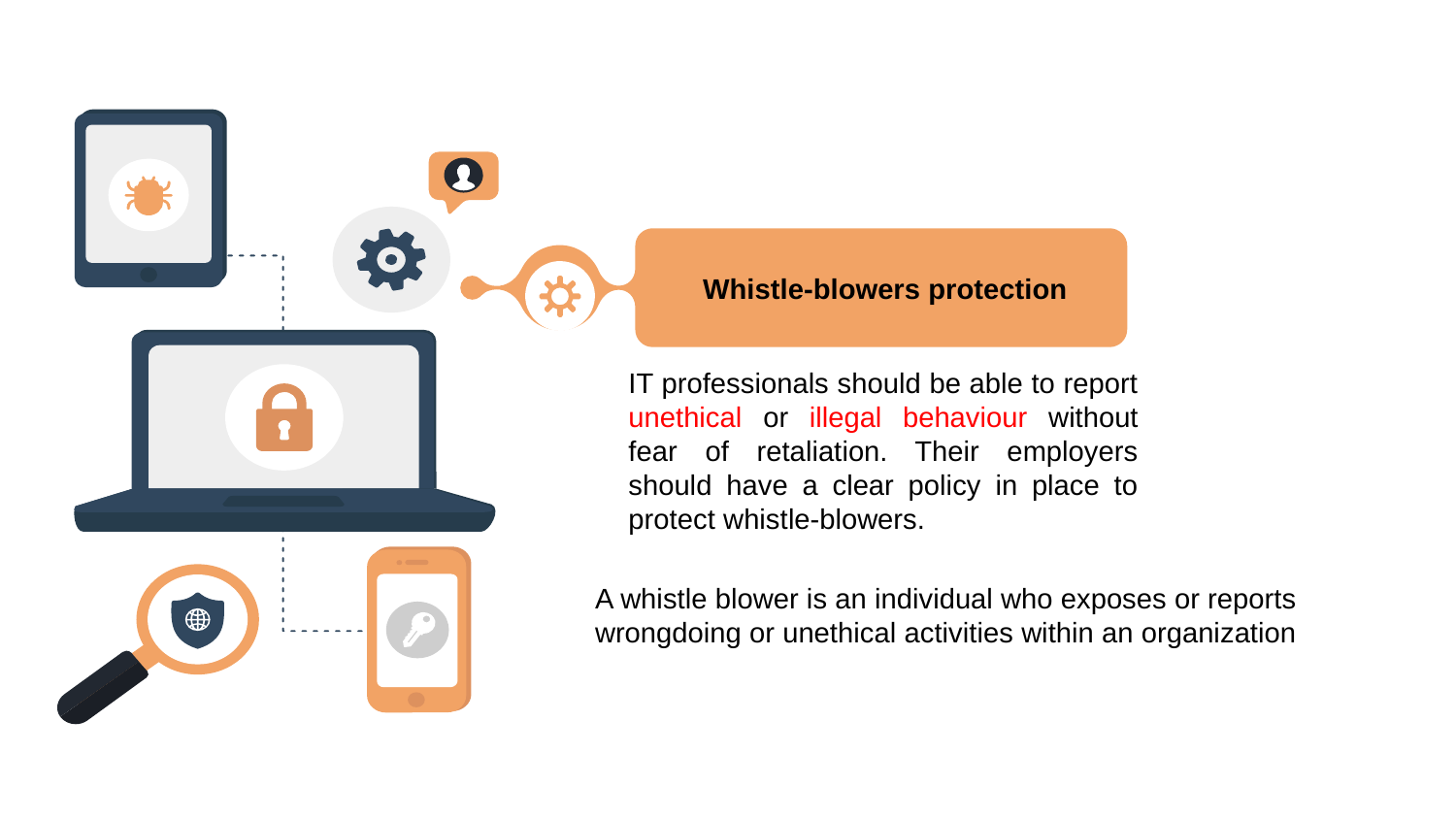

Whistle-blowers protection

IT professionals should be able to report unethical or illegal behaviour without fear of retaliation. Their employers should have a clear policy in place to protect whistle-blowers.
A whistle blower is an individual who exposes or reports wrongdoing or unethical activities within an organization